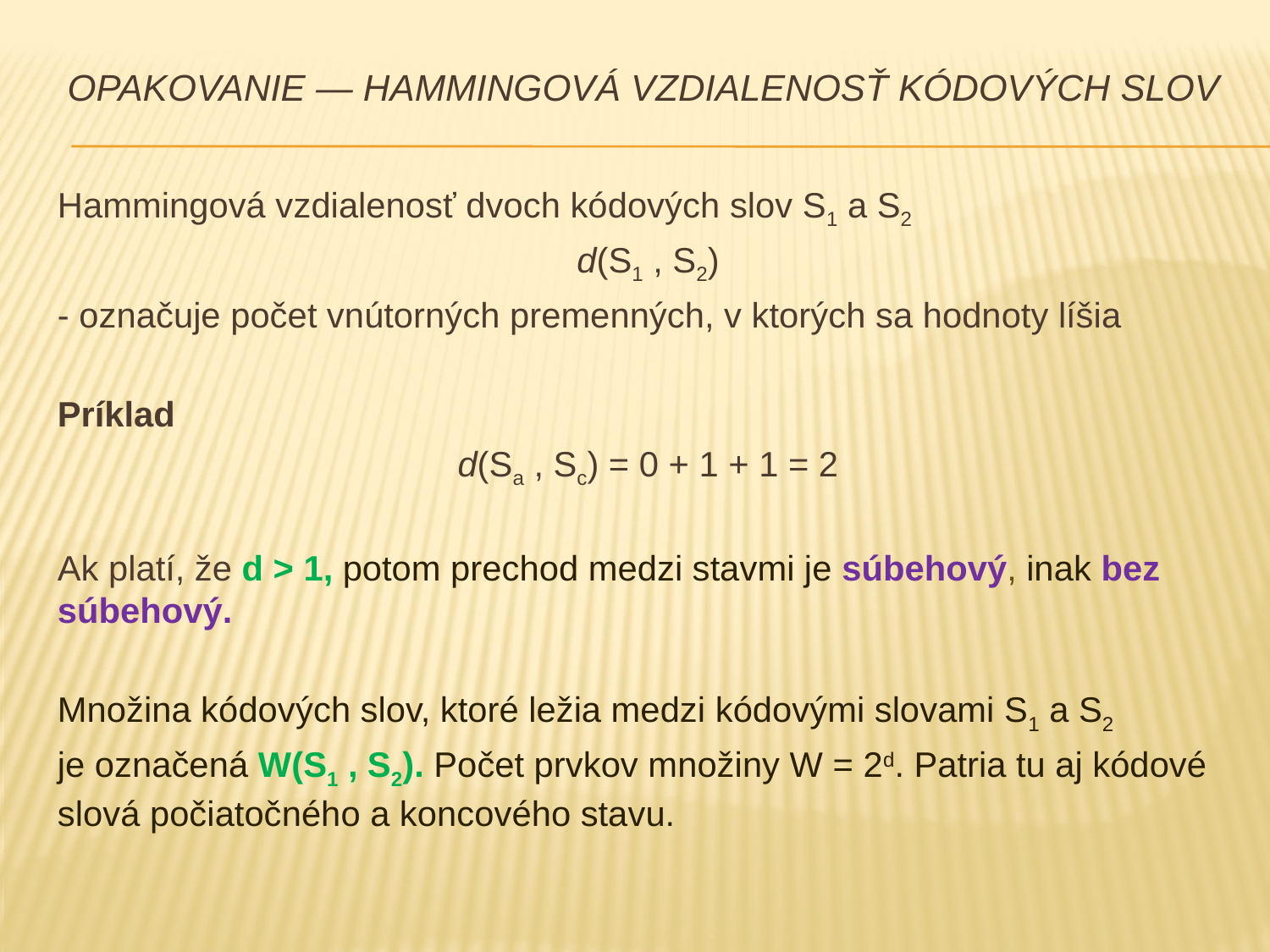

# OPAKOVANIE — Hammingová vzdialenosť kódových slov
Hammingová vzdialenosť dvoch kódových slov S1 a S2
d(S1 , S2)
- označuje počet vnútorných premenných, v ktorých sa hodnoty líšia

Príklad
d(Sa , Sc) = 0 + 1 + 1 = 2

Ak platí, že d > 1, potom prechod medzi stavmi je súbehový, inak bez súbehový.

Množina kódových slov, ktoré ležia medzi kódovými slovami S1 a S2
je označená W(S1 , S2). Počet prvkov množiny W = 2d. Patria tu aj kódové slová počiatočného a koncového stavu.